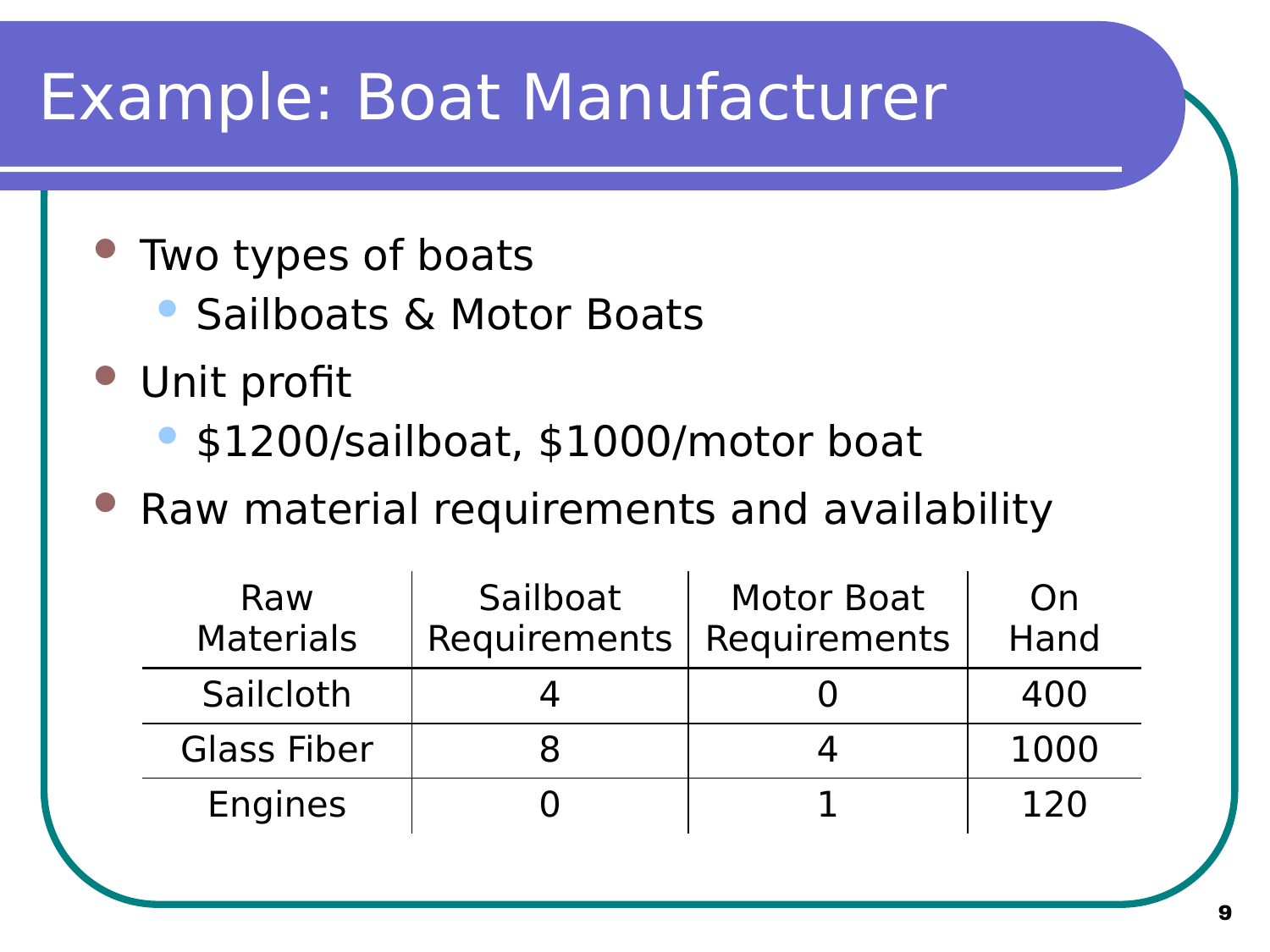

# Example: Boat Manufacturer
Two types of boats
Sailboats & Motor Boats
Unit profit
$1200/sailboat, $1000/motor boat
Raw material requirements and availability
| Raw Materials | Sailboat Requirements | Motor Boat Requirements | On Hand |
| --- | --- | --- | --- |
| Sailcloth | 4 | 0 | 400 |
| Glass Fiber | 8 | 4 | 1000 |
| Engines | 0 | 1 | 120 |
9